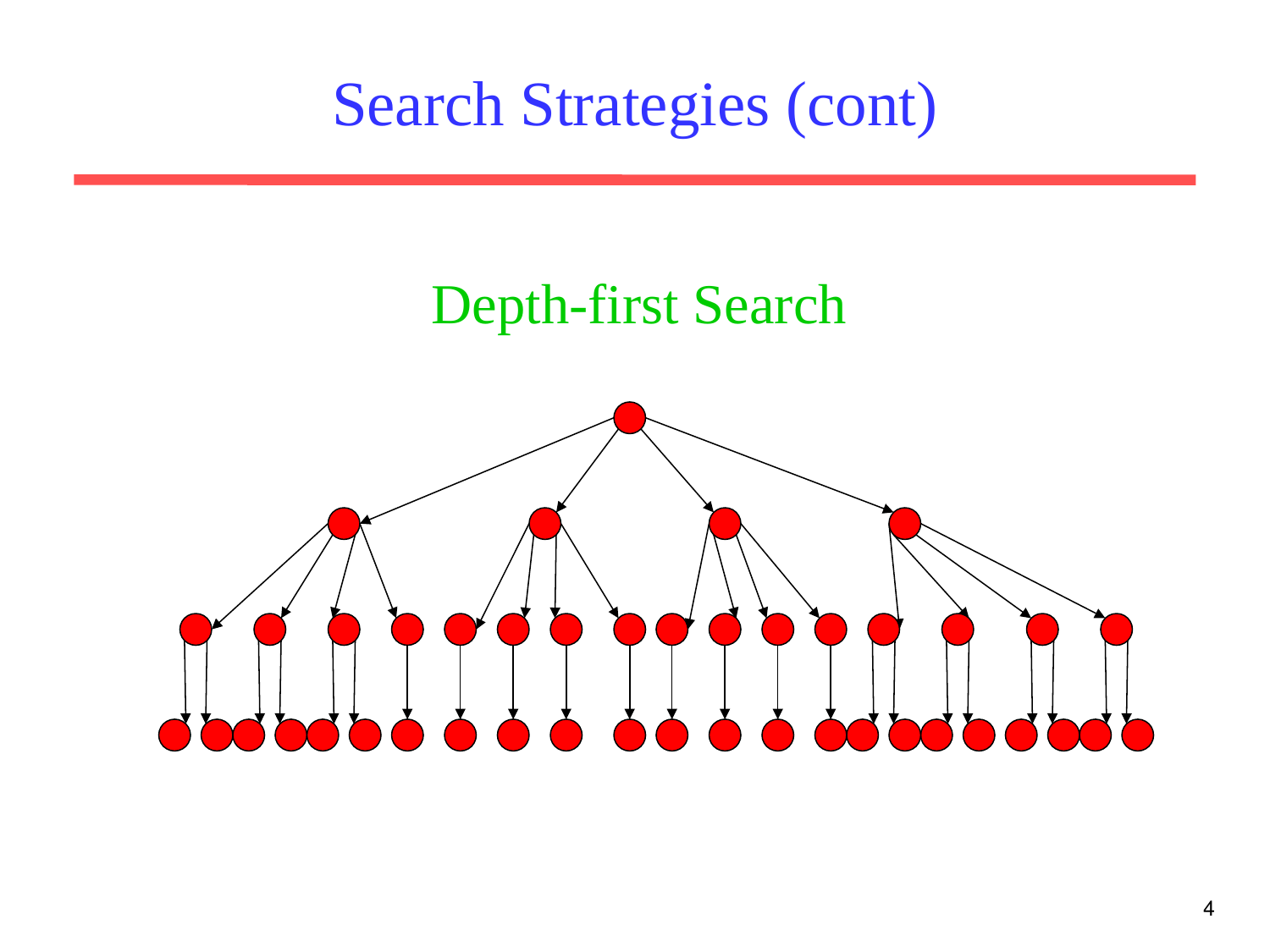

# Search Strategies (cont)
Depth-first Search

4